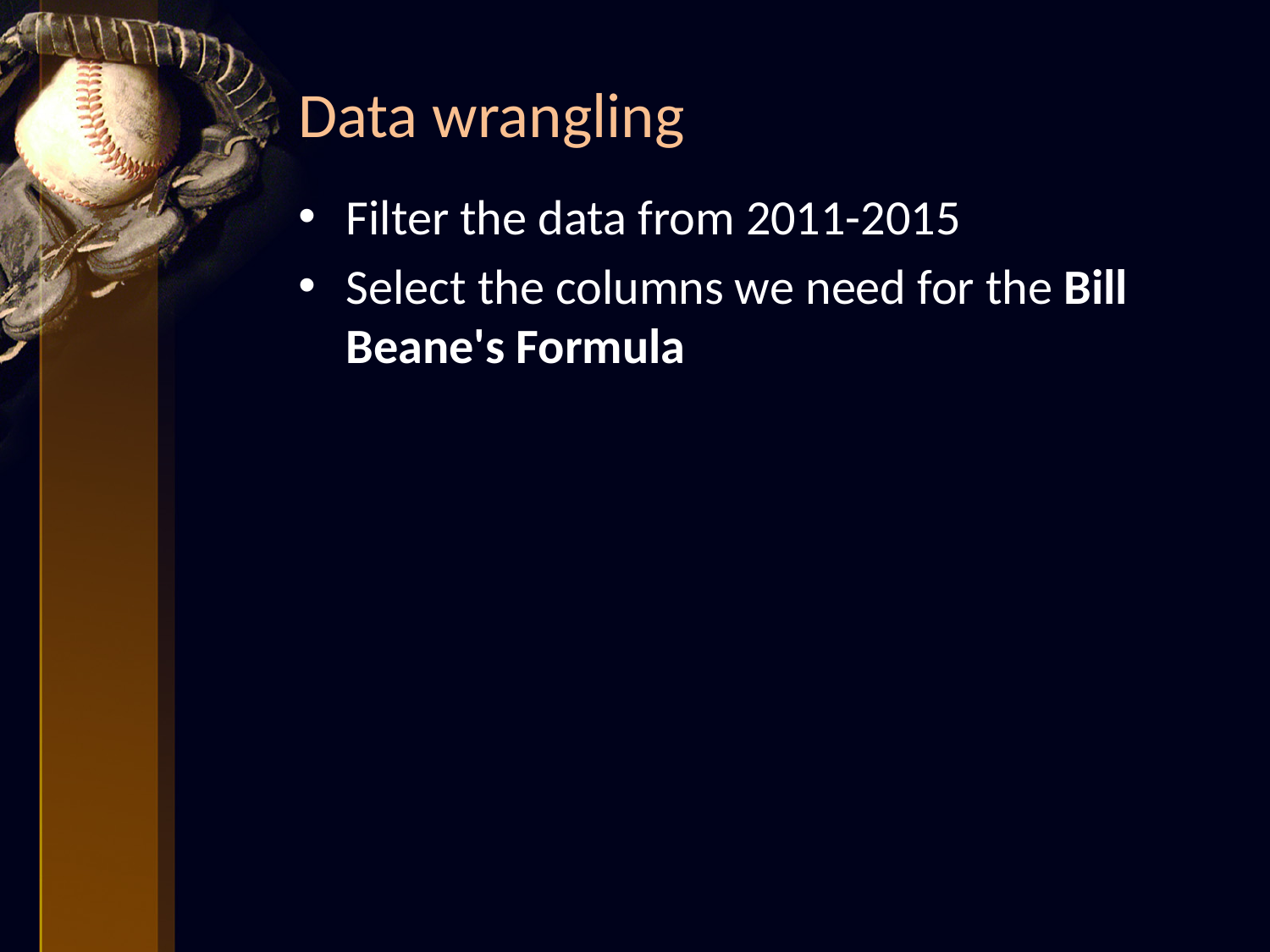

# Data wrangling
Filter the data from 2011-2015
Select the columns we need for the Bill Beane's Formula